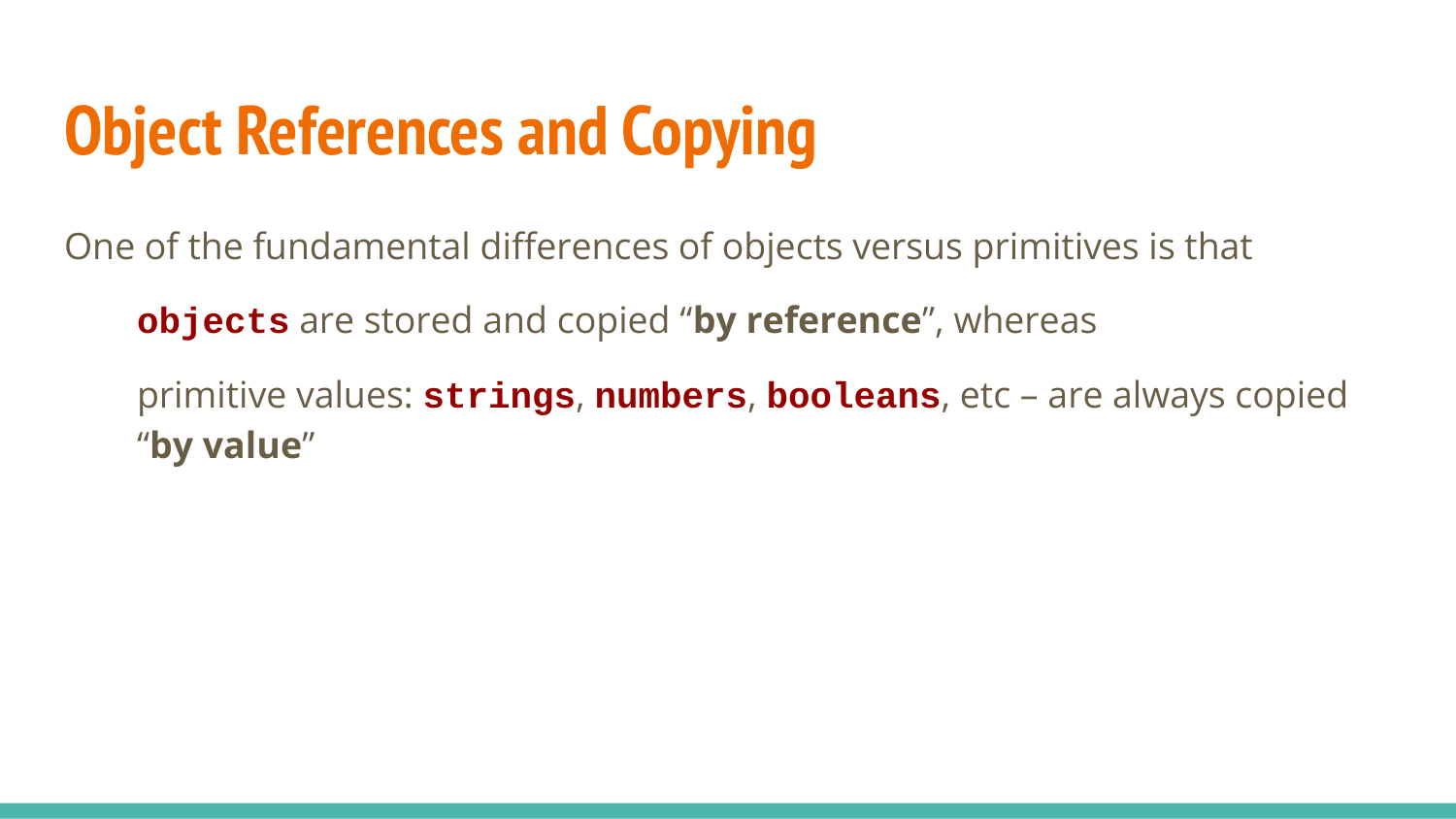

# Object References and Copying
One of the fundamental differences of objects versus primitives is that
objects are stored and copied “by reference”, whereas
primitive values: strings, numbers, booleans, etc – are always copied “by value”